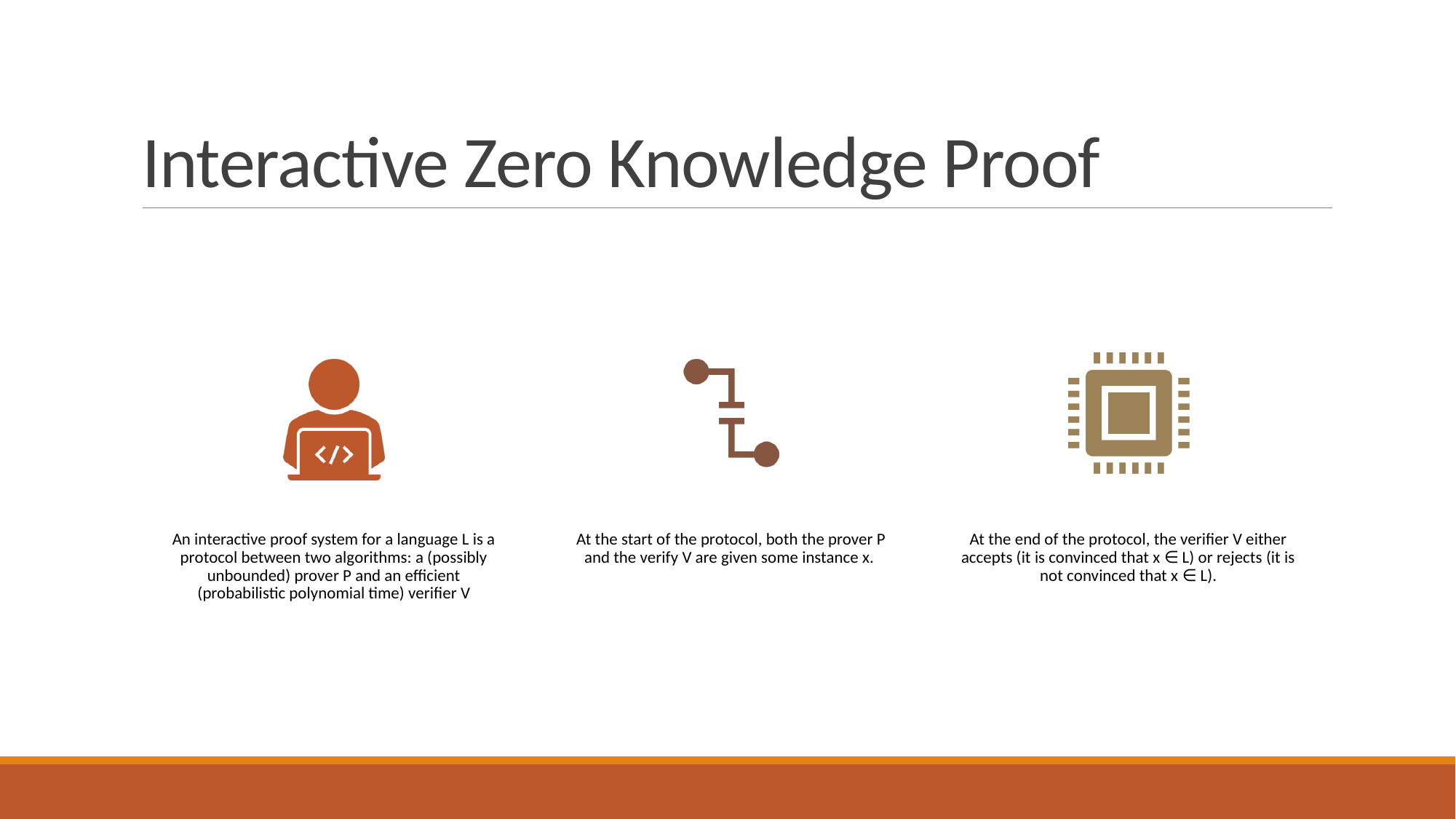

# Interactive Zero Knowledge Proof
An interactive proof system for a language L is a protocol between two algorithms: a (possibly unbounded) prover P and an efficient (probabilistic polynomial time) verifier V
At the start of the protocol, both the prover P and the verify V are given some instance x.
At the end of the protocol, the verifier V either accepts (it is convinced that x ∈ L) or rejects (it is not convinced that x ∈ L).